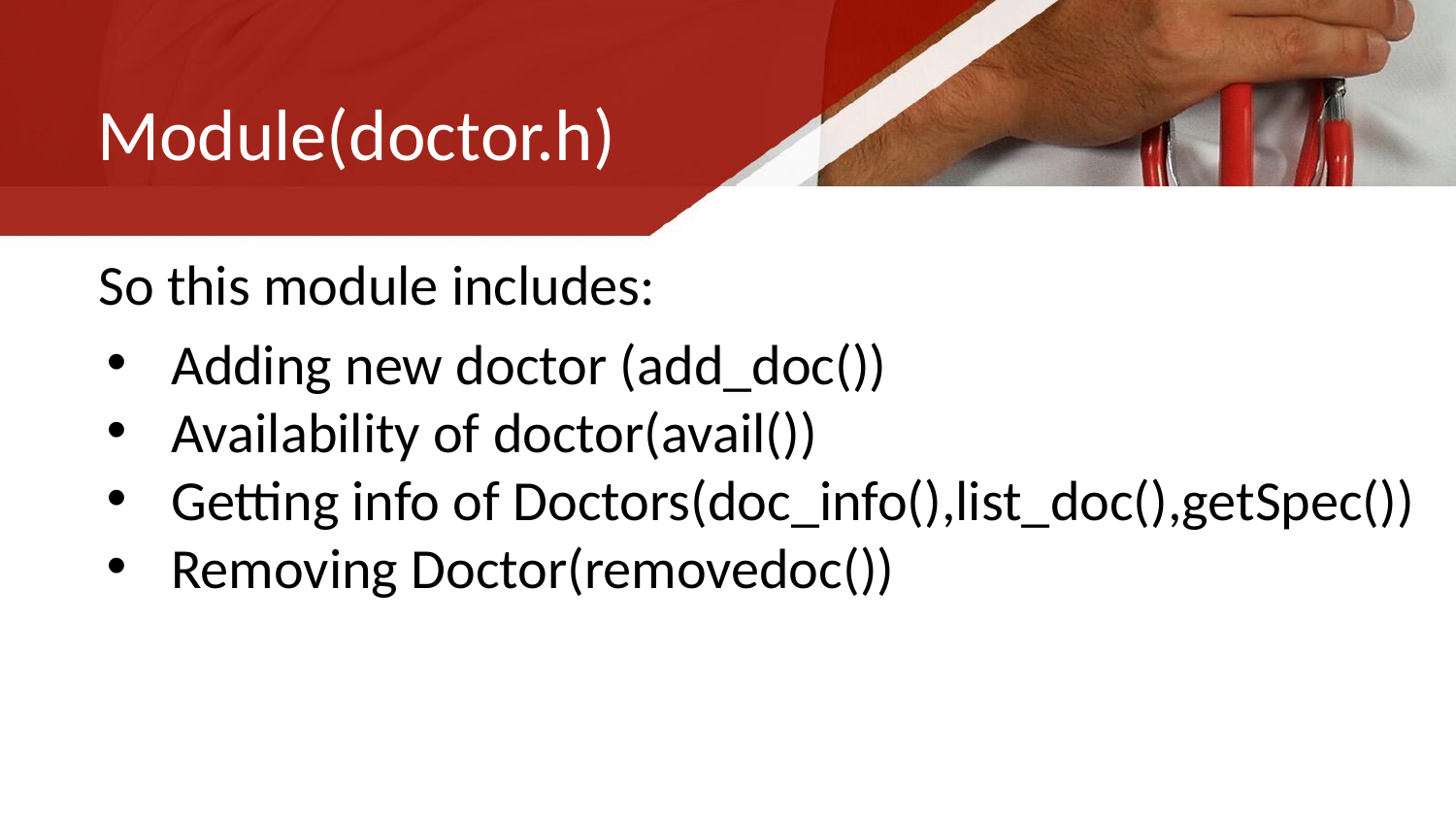

# Module(doctor.h)
So this module includes:
Adding new doctor (add_doc())
Availability of doctor(avail())
Getting info of Doctors(doc_info(),list_doc(),getSpec())
Removing Doctor(removedoc())